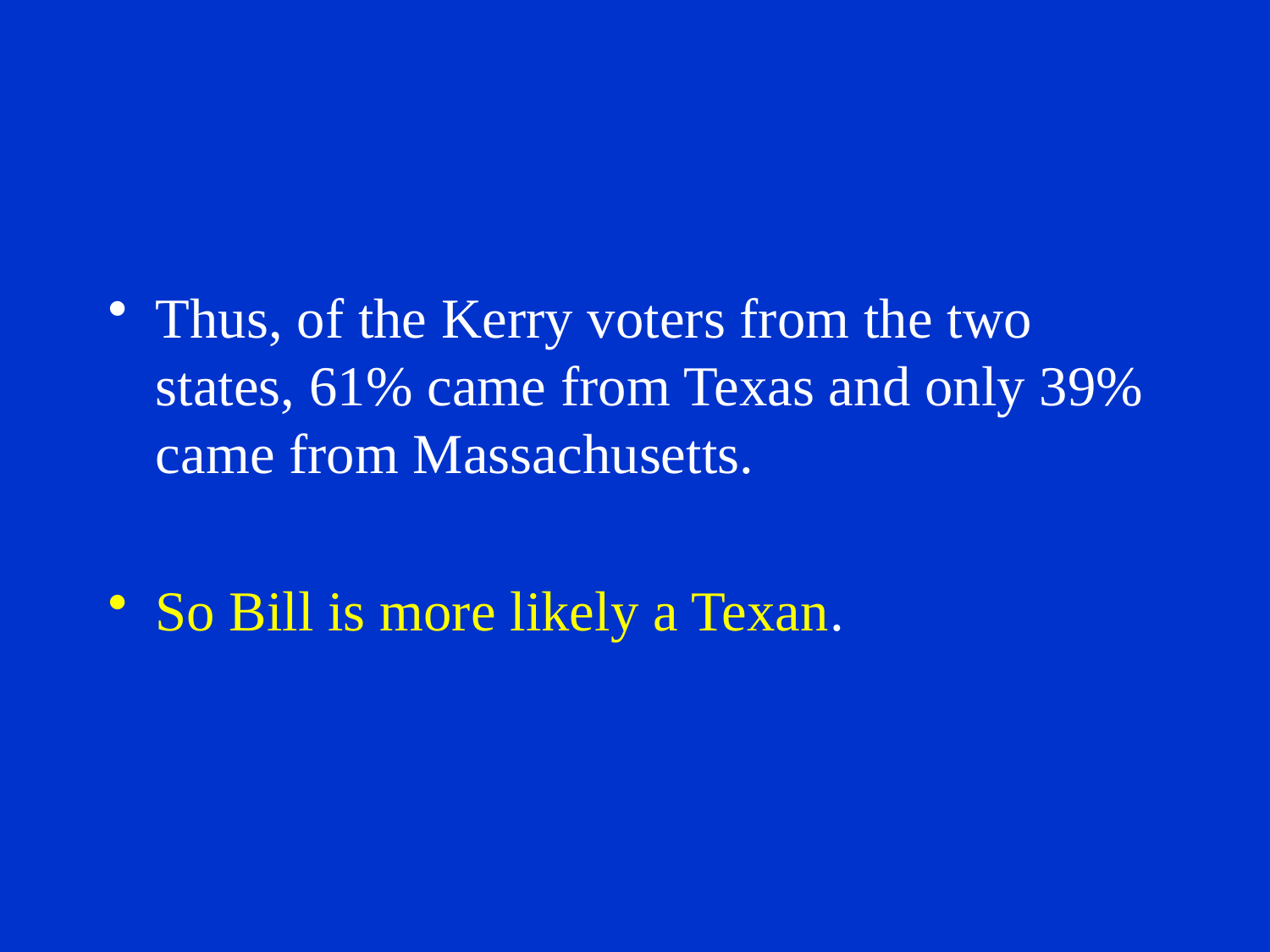

Thus, of the Kerry voters from the two states, 61% came from Texas and only 39% came from Massachusetts.

So Bill is more likely a Texan.